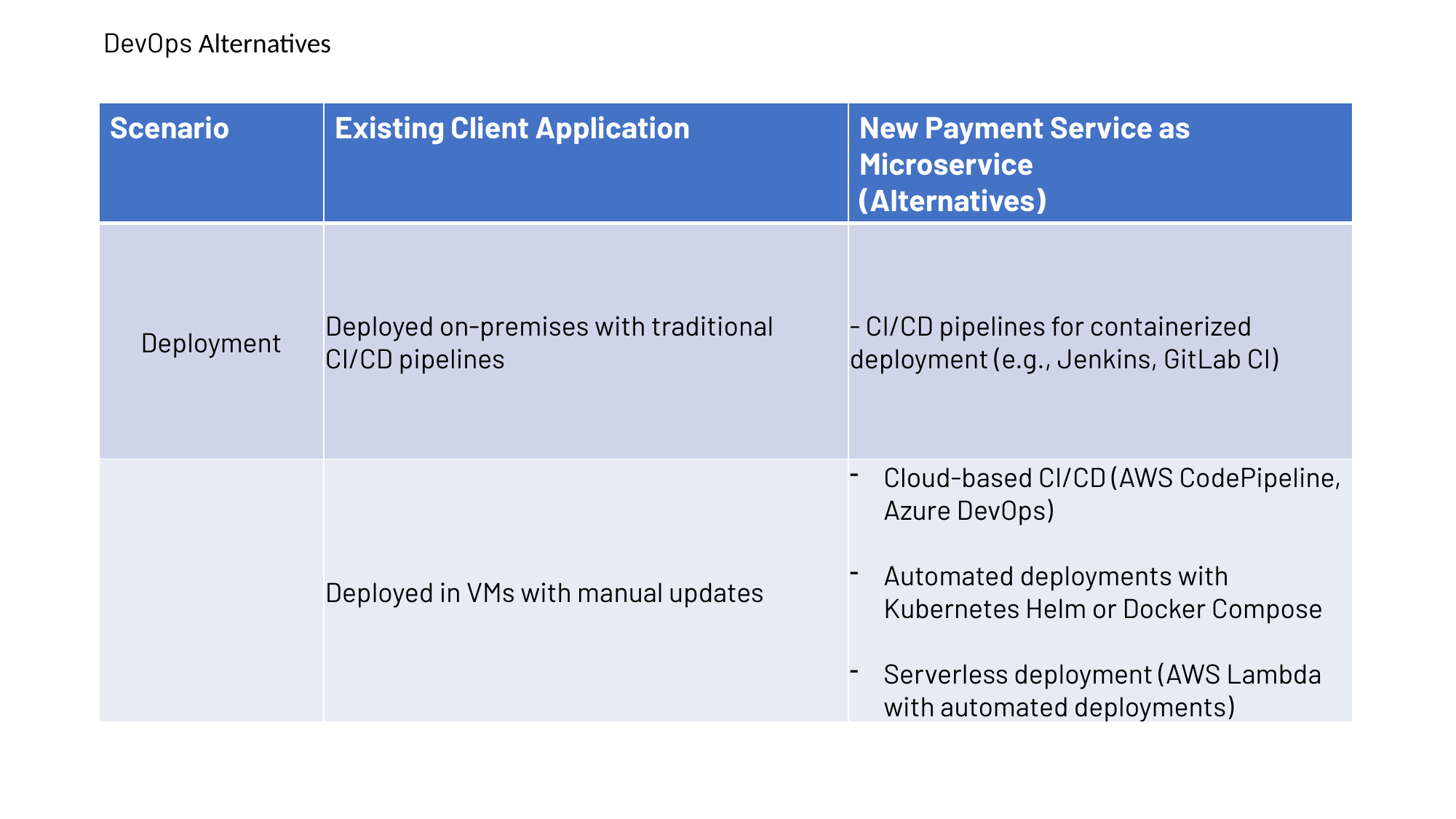

DevOps Alternatives
| Scenario | Existing Client Application | New Payment Service as Microservice (Alternatives) |
| --- | --- | --- |
| Deployment | Deployed on-premises with traditional CI/CD pipelines | - CI/CD pipelines for containerized deployment (e.g., Jenkins, GitLab CI) |
|  | Deployed in VMs with manual updates | Cloud-based CI/CD (AWS CodePipeline, Azure DevOps) Automated deployments with Kubernetes Helm or Docker Compose Serverless deployment (AWS Lambda with automated deployments) |